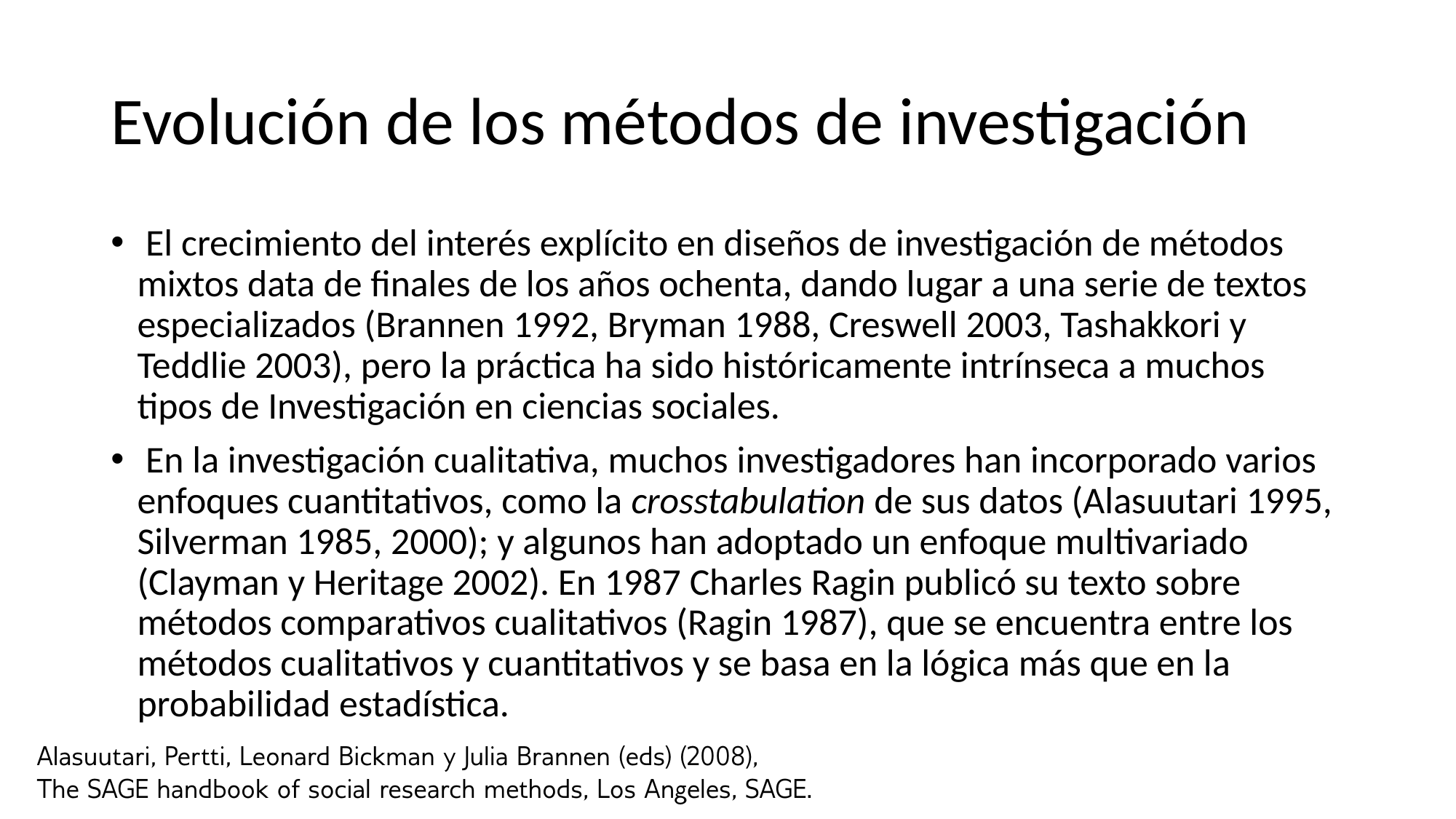

# Evolución de los métodos de investigación
 El crecimiento del interés explícito en diseños de investigación de métodos mixtos data de finales de los años ochenta, dando lugar a una serie de textos especializados (Brannen 1992, Bryman 1988, Creswell 2003, Tashakkori y Teddlie 2003), pero la práctica ha sido históricamente intrínseca a muchos tipos de Investigación en ciencias sociales.
 En la investigación cualitativa, muchos investigadores han incorporado varios enfoques cuantitativos, como la crosstabulation de sus datos (Alasuutari 1995, Silverman 1985, 2000); y algunos han adoptado un enfoque multivariado (Clayman y Heritage 2002). En 1987 Charles Ragin publicó su texto sobre métodos comparativos cualitativos (Ragin 1987), que se encuentra entre los métodos cualitativos y cuantitativos y se basa en la lógica más que en la probabilidad estadística.
Alasuutari, Pertti, Leonard Bickman y Julia Brannen (eds) (2008),
The SAGE handbook of social research methods, Los Angeles, SAGE.